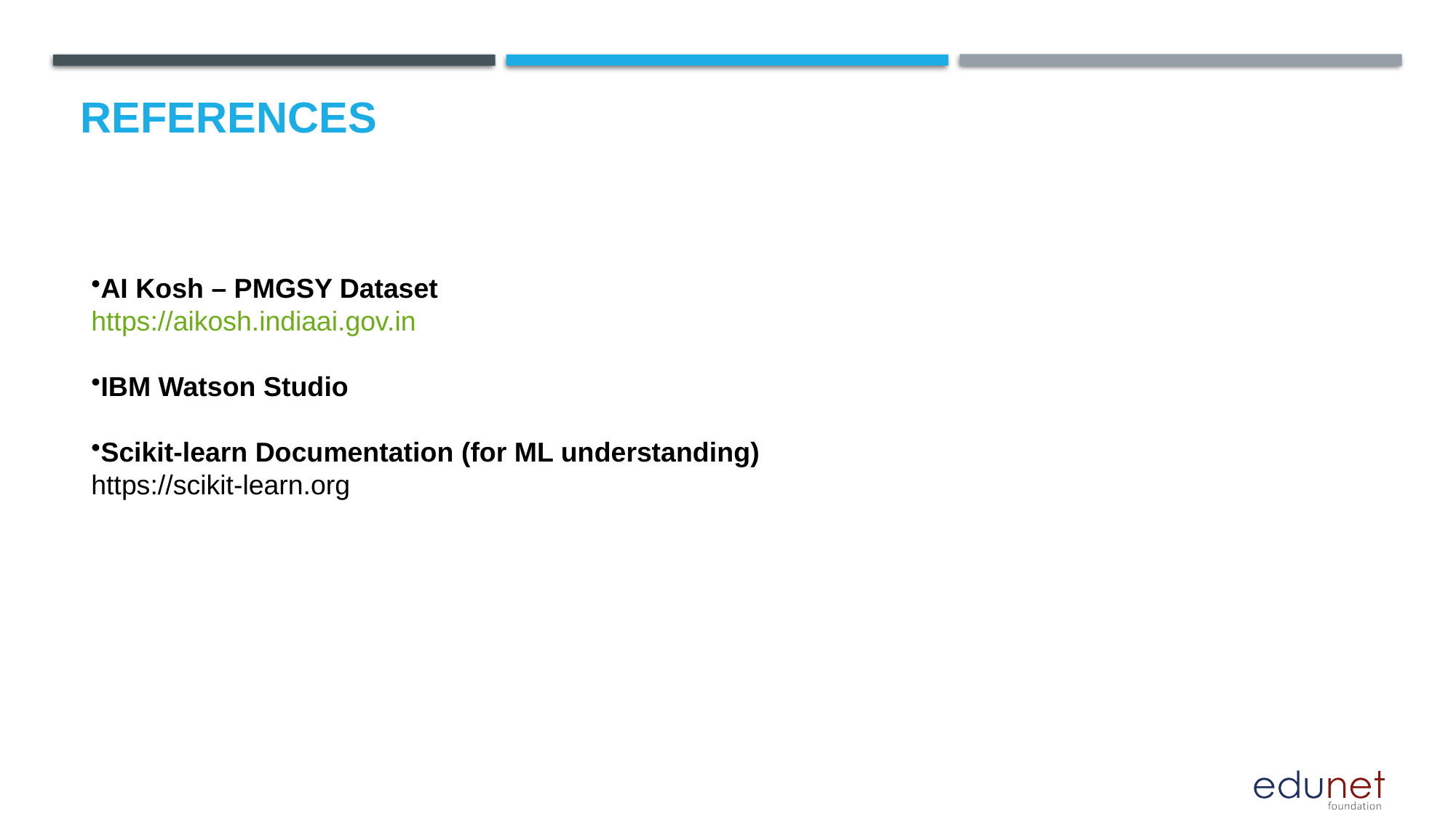

# References
AI Kosh – PMGSY Dataset
https://aikosh.indiaai.gov.in

IBM Watson Studio
Scikit-learn Documentation (for ML understanding)
https://scikit-learn.org